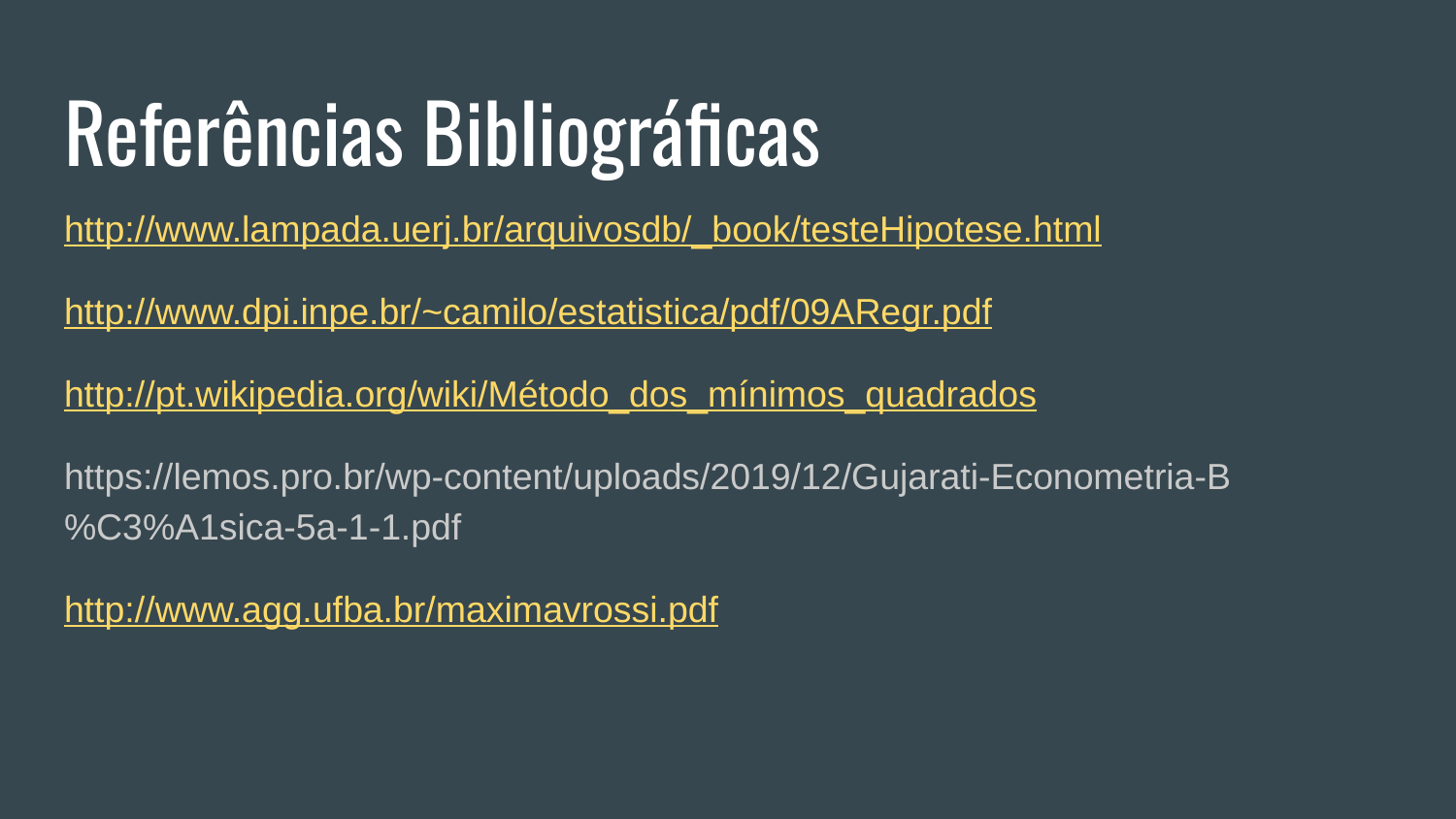

# Referências Bibliográficas
http://www.lampada.uerj.br/arquivosdb/_book/testeHipotese.html
http://www.dpi.inpe.br/~camilo/estatistica/pdf/09ARegr.pdf
http://pt.wikipedia.org/wiki/Método_dos_mínimos_quadrados
https://lemos.pro.br/wp-content/uploads/2019/12/Gujarati-Econometria-B%C3%A1sica-5a-1-1.pdf
http://www.agg.ufba.br/maximavrossi.pdf